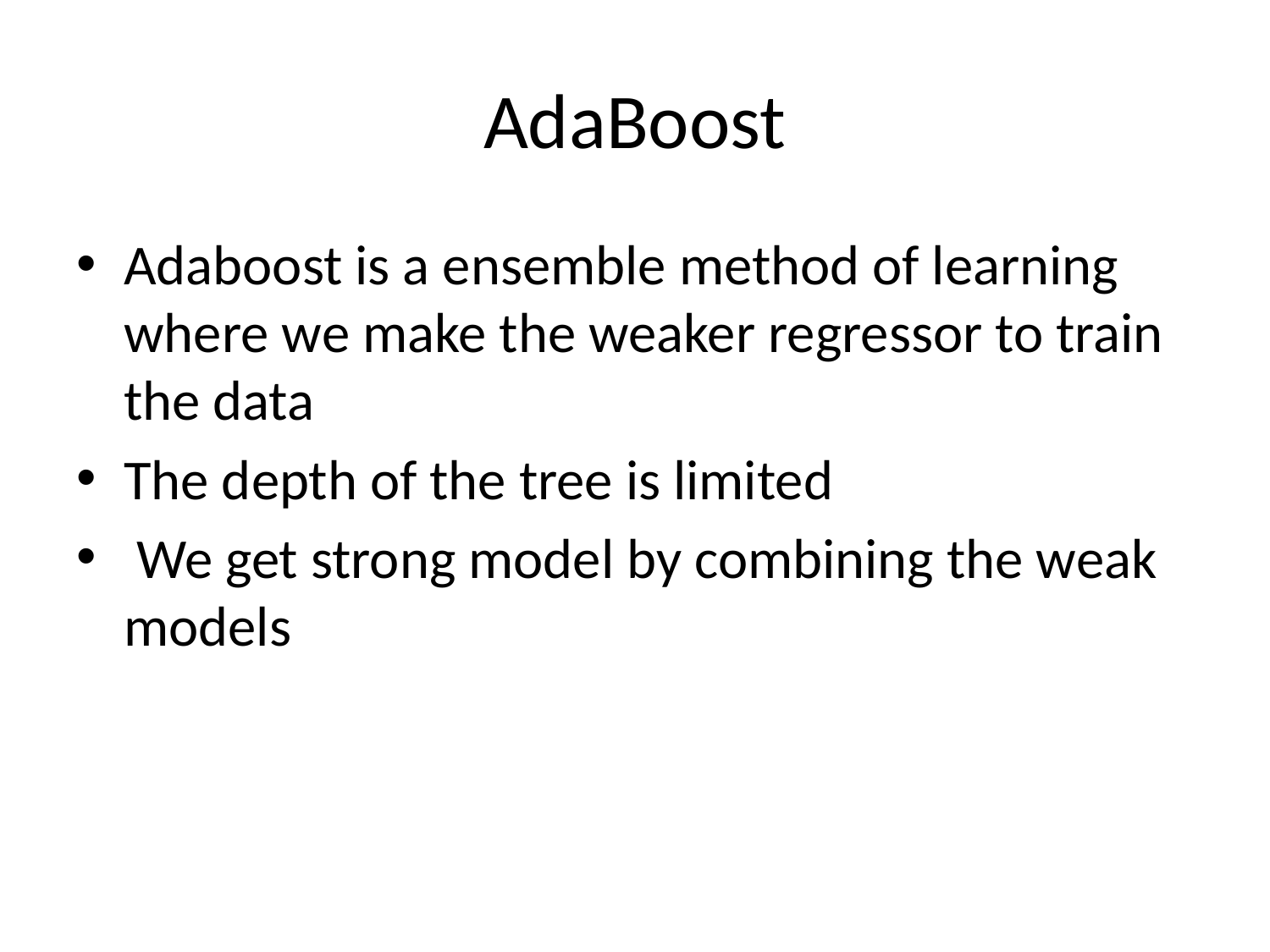

# AdaBoost
Adaboost is a ensemble method of learning where we make the weaker regressor to train the data
The depth of the tree is limited
 We get strong model by combining the weak models